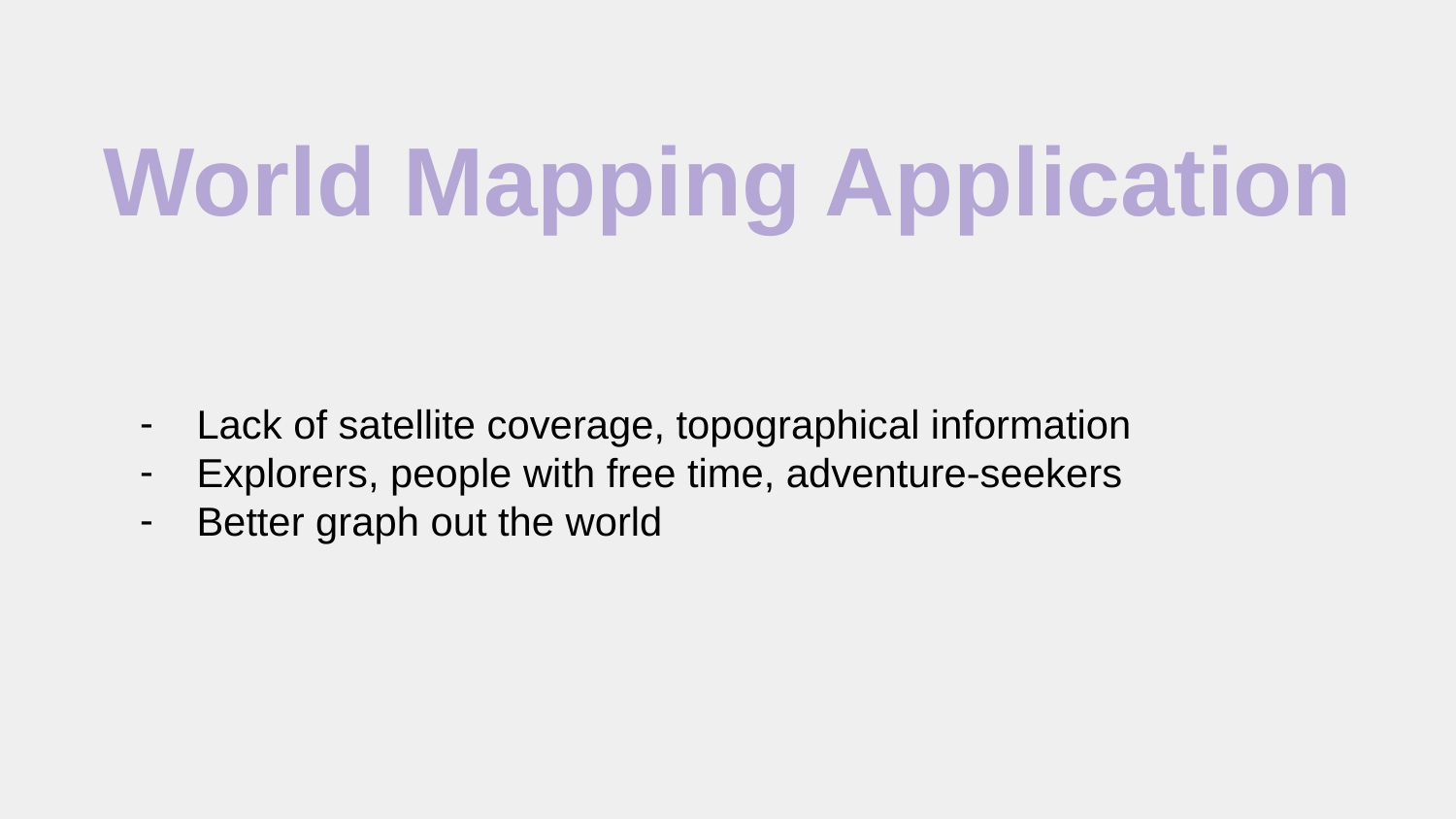

# World Mapping Application
Lack of satellite coverage, topographical information
Explorers, people with free time, adventure-seekers
Better graph out the world